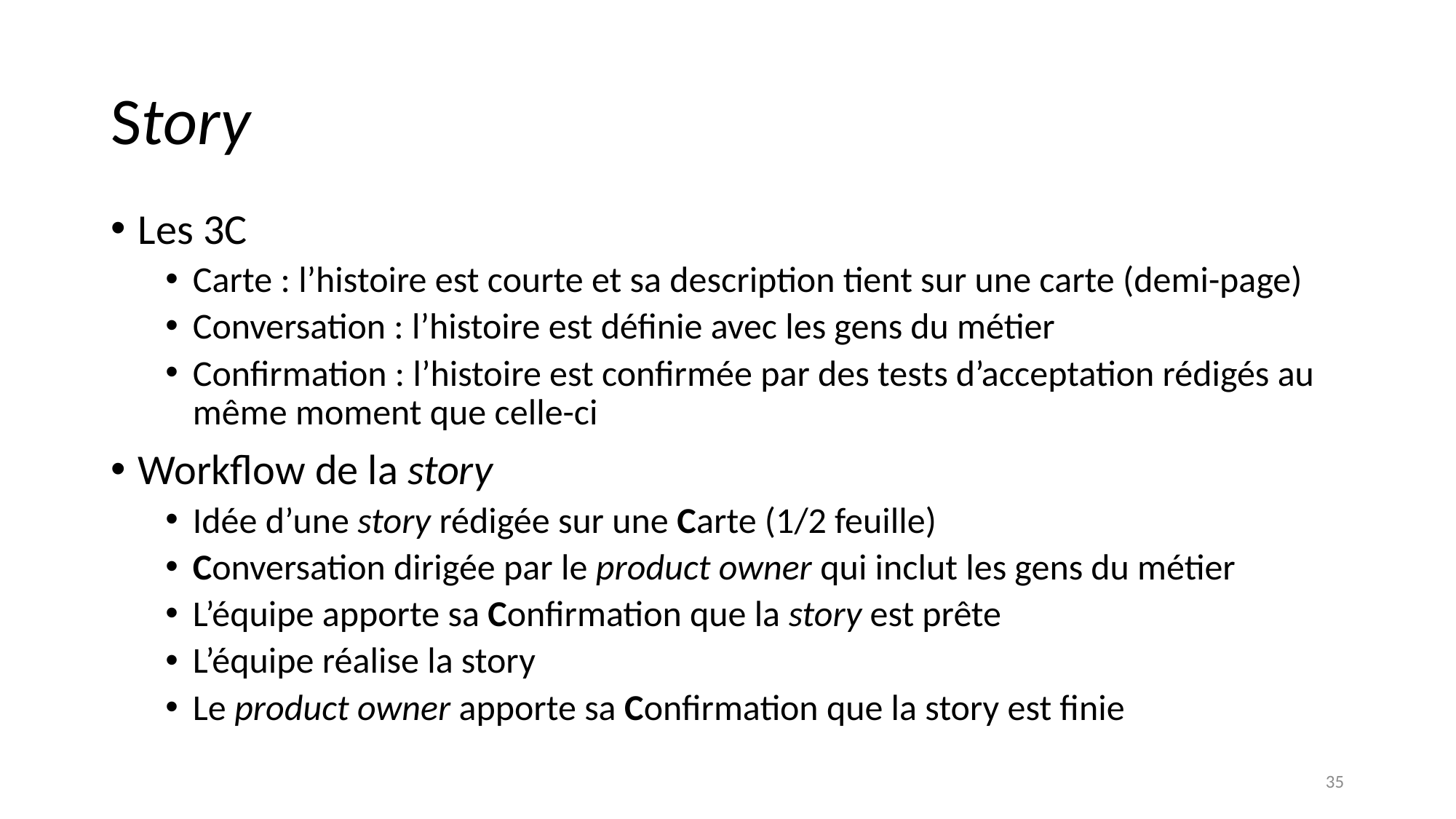

# Story
Les 3C
Carte : l’histoire est courte et sa description tient sur une carte (demi-page)
Conversation : l’histoire est définie avec les gens du métier
Confirmation : l’histoire est confirmée par des tests d’acceptation rédigés au même moment que celle-ci
Workflow de la story
Idée d’une story rédigée sur une Carte (1/2 feuille)
Conversation dirigée par le product owner qui inclut les gens du métier
L’équipe apporte sa Confirmation que la story est prête
L’équipe réalise la story
Le product owner apporte sa Confirmation que la story est finie

35